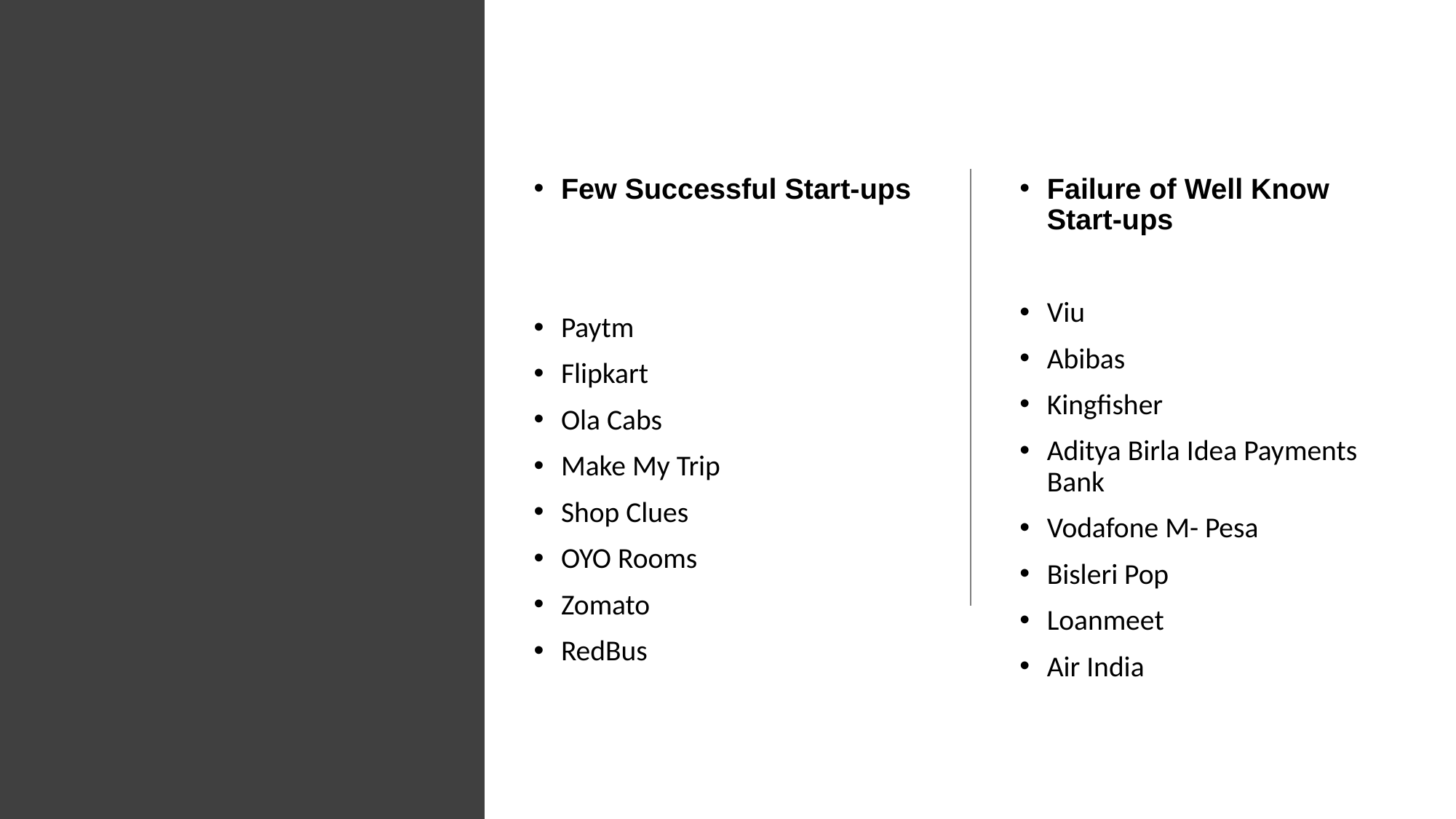

Few Successful Start-ups

Paytm
Flipkart
Ola Cabs
Make My Trip
Shop Clues
OYO Rooms
Zomato
RedBus

Failure of Well Know Start-ups

Viu
Abibas
Kingfisher
Aditya Birla Idea Payments Bank
Vodafone M- Pesa
Bisleri Pop
Loanmeet
Air India